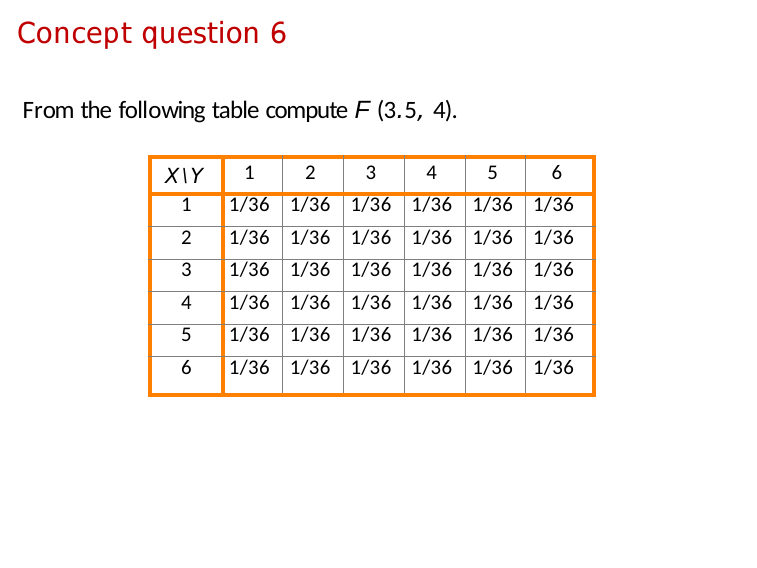

Concept question 6
# From the following table compute F (3.5, 4).
| X\Y | 1 | 2 | 3 | 4 | 5 | 6 |
| --- | --- | --- | --- | --- | --- | --- |
| 1 | 1/36 | 1/36 | 1/36 | 1/36 | 1/36 | 1/36 |
| 2 | 1/36 | 1/36 | 1/36 | 1/36 | 1/36 | 1/36 |
| 3 | 1/36 | 1/36 | 1/36 | 1/36 | 1/36 | 1/36 |
| 4 | 1/36 | 1/36 | 1/36 | 1/36 | 1/36 | 1/36 |
| 5 | 1/36 | 1/36 | 1/36 | 1/36 | 1/36 | 1/36 |
| 6 | 1/36 | 1/36 | 1/36 | 1/36 | 1/36 | 1/36 |